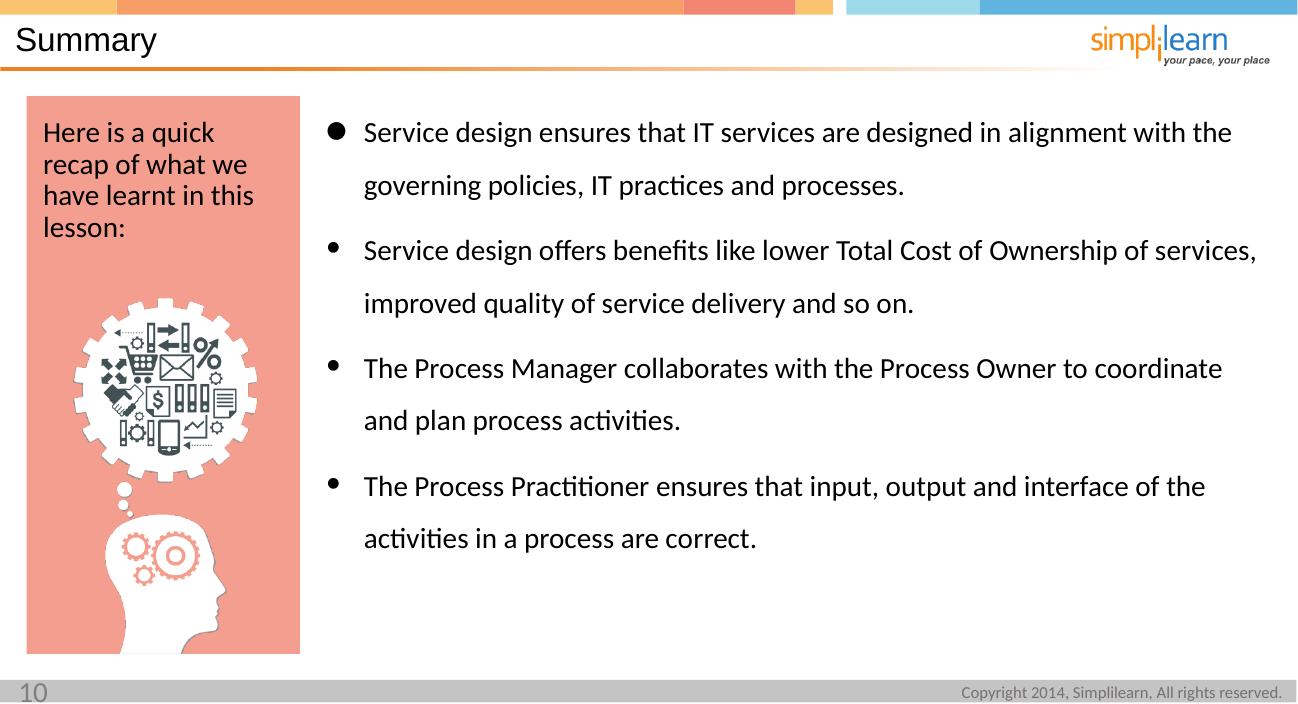

Summary
Service design ensures that IT services are designed in alignment with the governing policies, IT practices and processes.
Service design offers benefits like lower Total Cost of Ownership of services, improved quality of service delivery and so on.
The Process Manager collaborates with the Process Owner to coordinate and plan process activities.
The Process Practitioner ensures that input, output and interface of the activities in a process are correct.

Here is a quick recap of what we have learnt in this lesson:

10